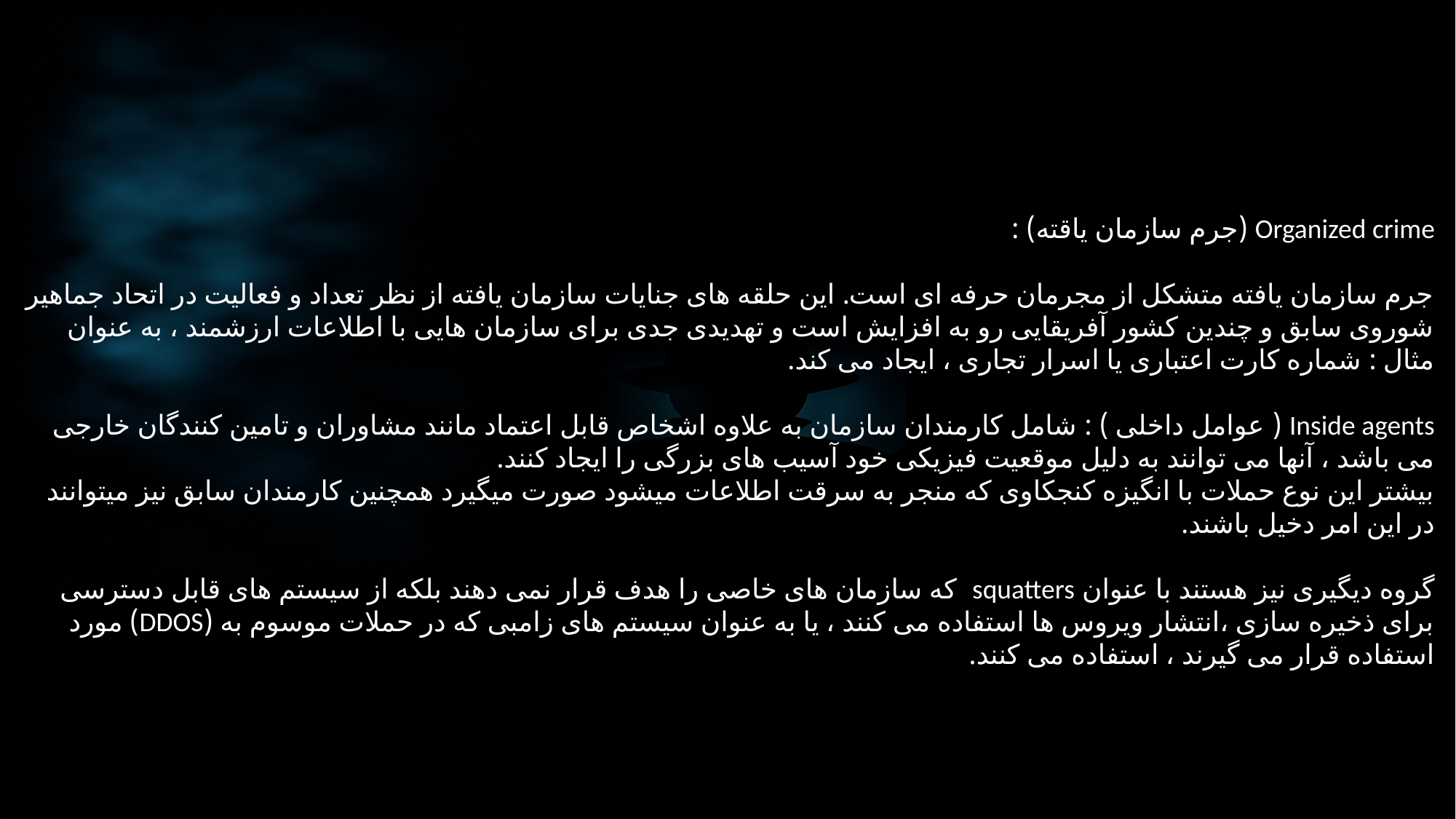

Organized crime (جرم سازمان یاقته) :

جرم سازمان یافته متشکل از مجرمان حرفه ای است. این حلقه های جنایات سازمان یافته از نظر تعداد و فعالیت در اتحاد جماهیر شوروی سابق و چندین کشور آفریقایی رو به افزایش است و تهدیدی جدی برای سازمان هایی با اطلاعات ارزشمند ، به عنوان مثال : شماره کارت اعتباری یا اسرار تجاری ، ایجاد می کند.

Inside agents ( عوامل داخلی ) : شامل کارمندان سازمان به علاوه اشخاص قابل اعتماد مانند مشاوران و تامین کنندگان خارجی می باشد ، آنها می توانند به دلیل موقعیت فیزیکی خود آسیب های بزرگی را ایجاد کنند.
بیشتر این نوع حملات با انگیزه کنجکاوی که منجر به سرقت اطلاعات میشود صورت میگیرد همچنین کارمندان سابق نیز میتوانند در این امر دخیل باشند.

گروه دیگیری نیز هستند با عنوان squatters  که سازمان های خاصی را هدف قرار نمی دهند بلکه از سیستم های قابل دسترسی برای ذخیره سازی ،انتشار ویروس ها استفاده می کنند ، یا به عنوان سیستم های زامبی که در حملات موسوم به (DDOS) مورد استفاده قرار می گیرند ، استفاده می کنند.